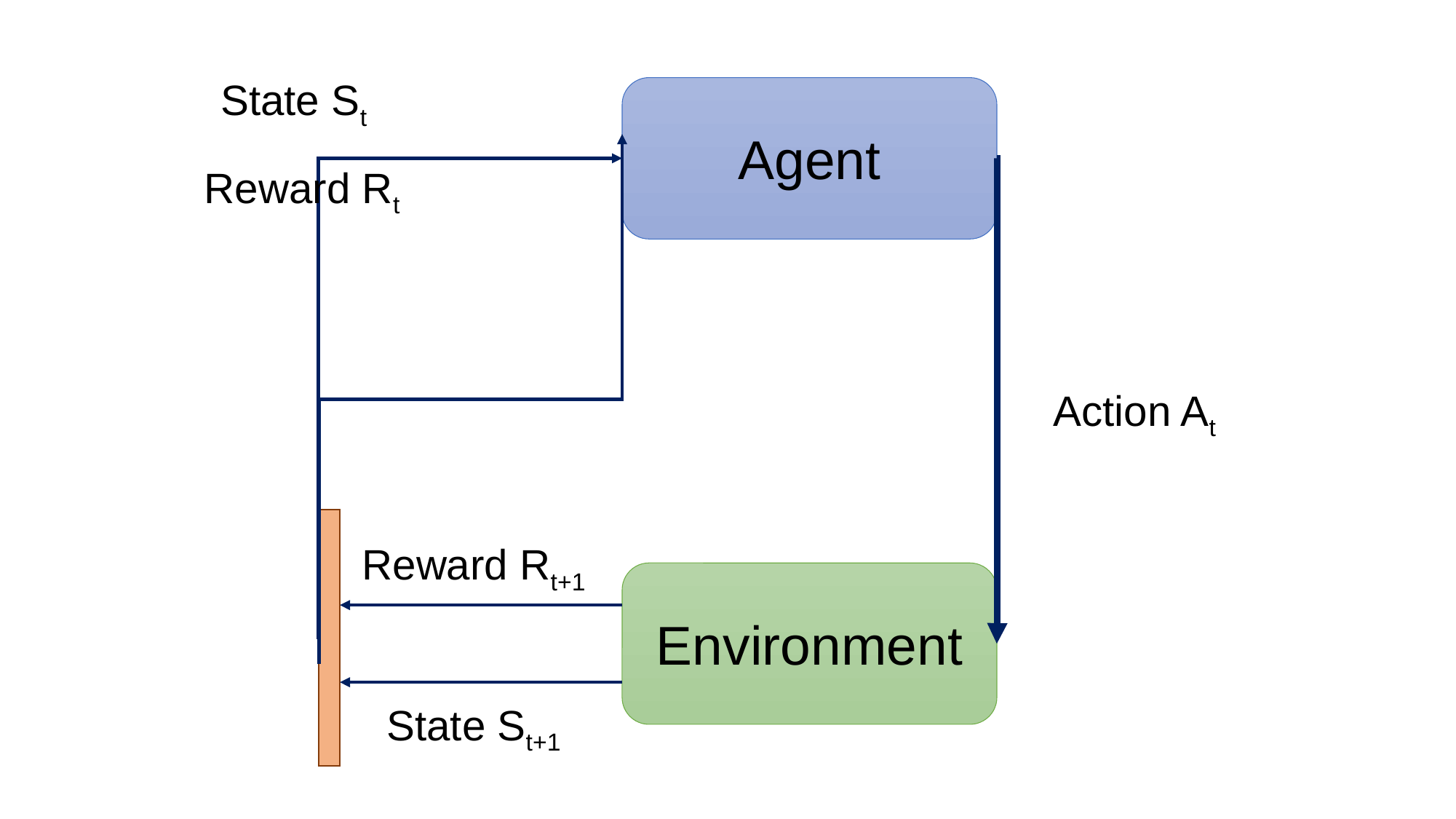

State St

Agent
Reward Rt
Action At

Reward Rt+1

Environment
State St+1